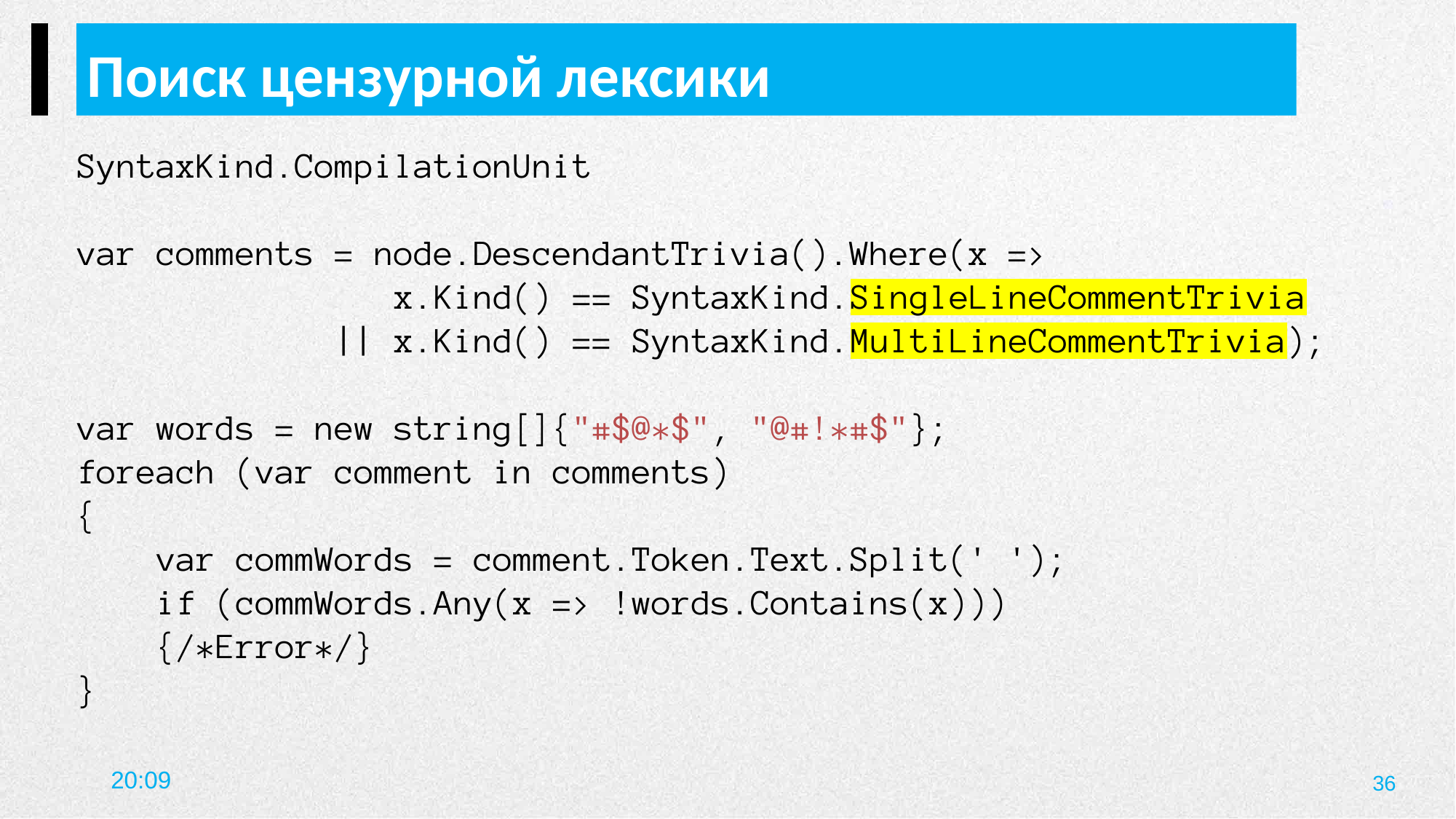

Поиск цензурной лексики
SyntaxKind.CompilationUnit

var comments = node.DescendantTrivia().Where(x =>
                x.Kind() == SyntaxKind.SingleLineCommentTrivia
             || x.Kind() == SyntaxKind.MultiLineCommentTrivia);

var words = new string[]{"#$@*$", "@#!*#$"};
foreach (var comment in comments)
{
    var commWords = comment.Token.Text.Split(' ');
    if (commWords.Any(x => !words.Contains(x)))
    {/*Error*/}
}

36
20:09